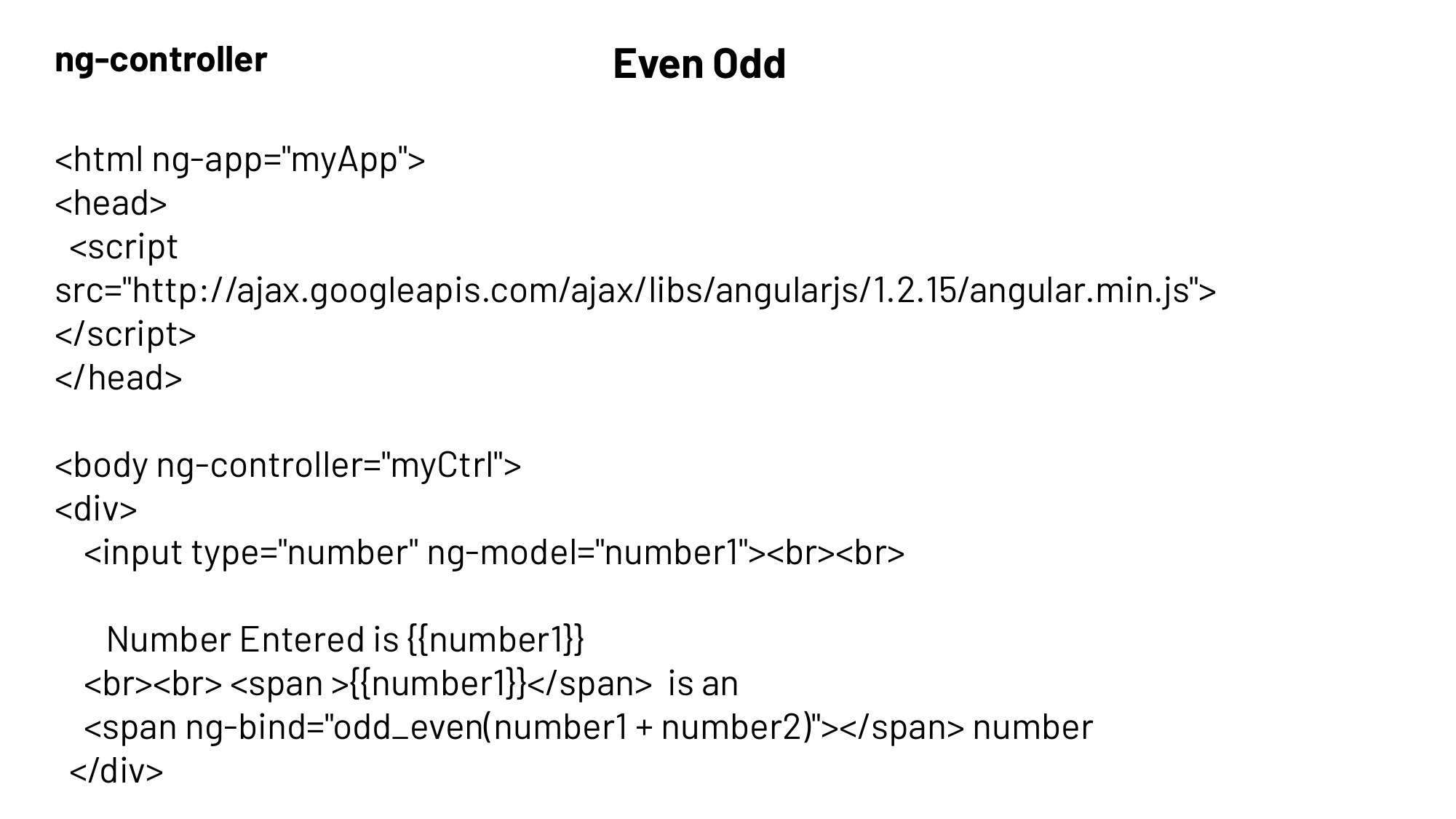

ng-controller
Even Odd
<html ng-app="myApp">
<head>
  <script
src="http://ajax.googleapis.com/ajax/libs/angularjs/1.2.15/angular.min.js">
</script>
</head>

<body ng-controller="myCtrl">
<div>
    <input type="number" ng-model="number1"><br><br>

       Number Entered is {{number1}}
    <br><br> <span >{{number1}}</span>  is an
    <span ng-bind="odd_even(number1 + number2)"></span> number
  </div>